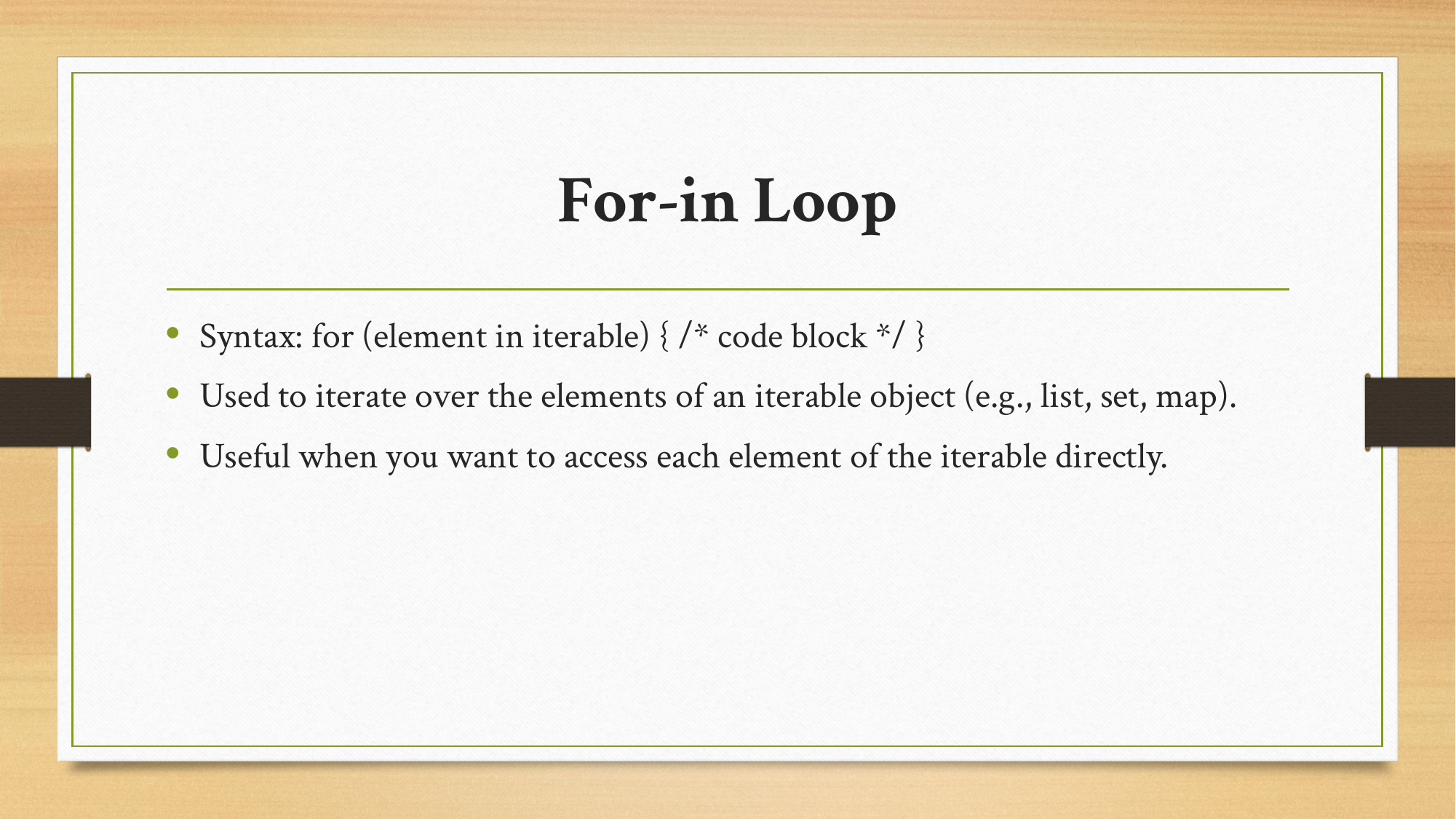

# For-in Loop
Syntax: for (element in iterable) { /* code block */ }
Used to iterate over the elements of an iterable object (e.g., list, set, map).
Useful when you want to access each element of the iterable directly.